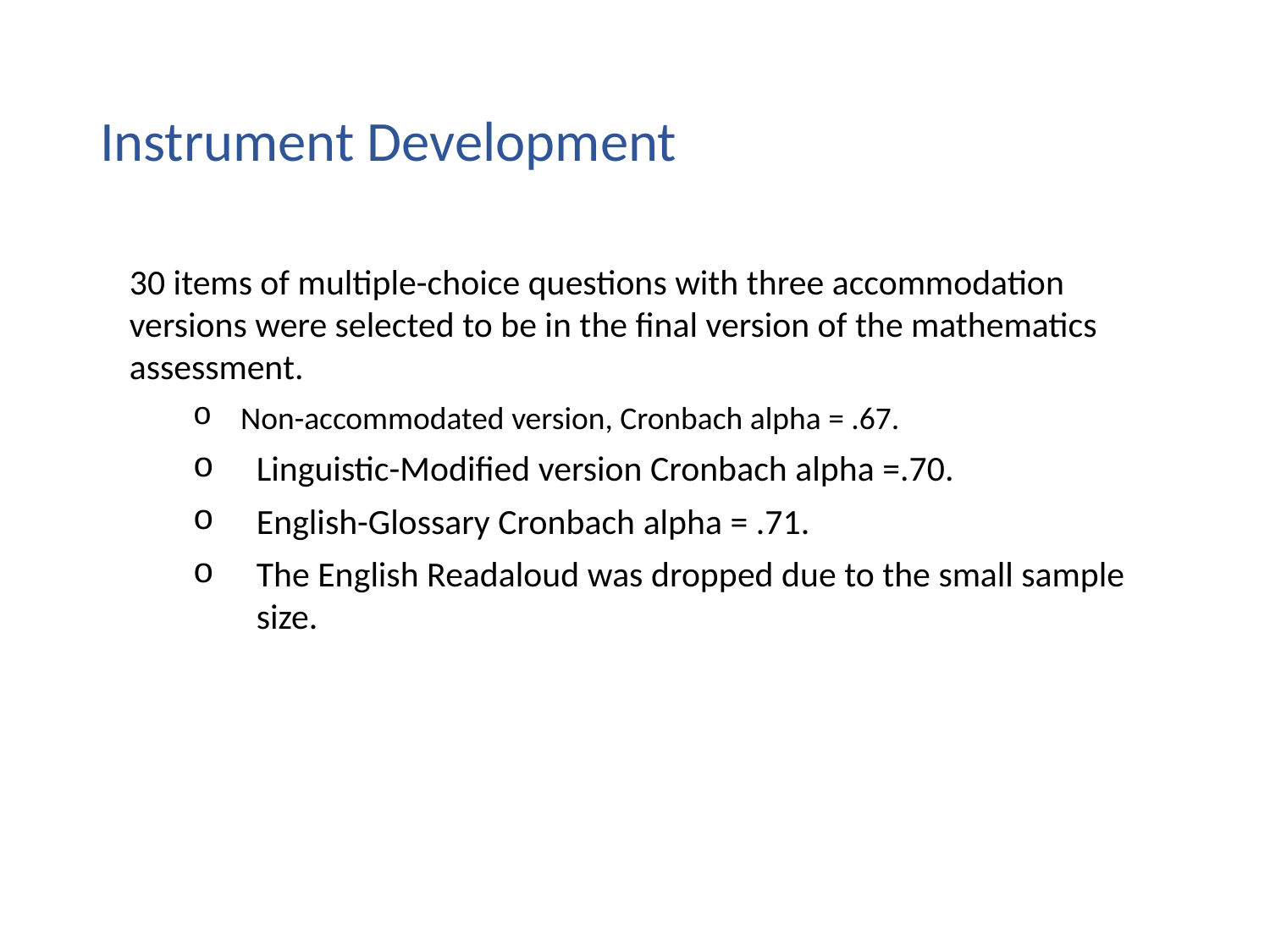

# Instrument Development
30 items of multiple-choice questions with three accommodation versions were selected to be in the final version of the mathematics assessment.
Non-accommodated version, Cronbach alpha = .67.
Linguistic-Modified version Cronbach alpha =.70.
English-Glossary Cronbach alpha = .71.
The English Readaloud was dropped due to the small sample size.